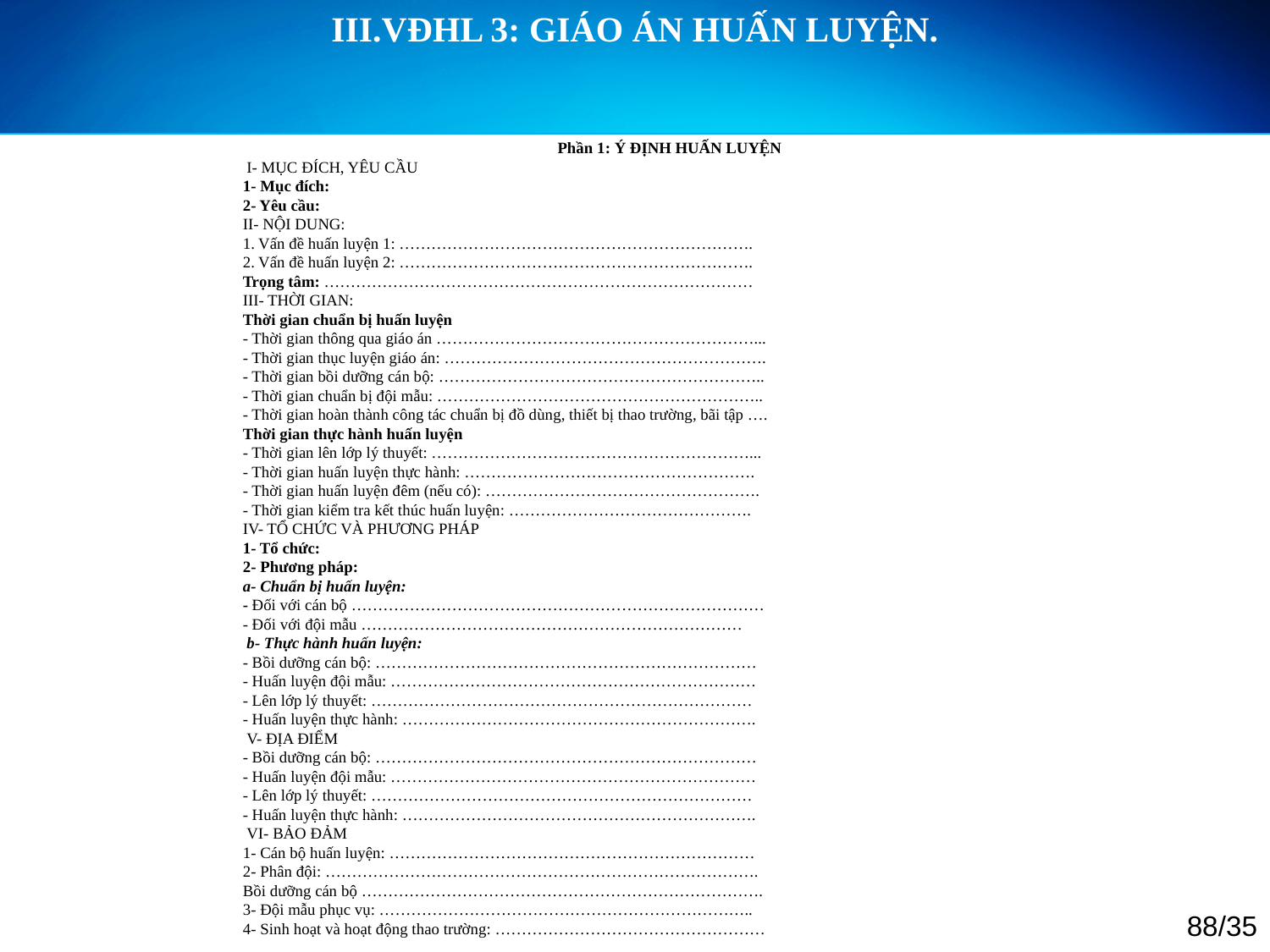

III.VĐHL 3: GIÁO ÁN HUẤN LUYỆN.
Phần 1: Ý ĐỊNH HUẤN LUYỆN
 I- MỤC ĐÍCH, YÊU CẦU
1- Mục đích:
2- Yêu cầu:
II- NỘI DUNG:
1. Vấn đề huấn luyện 1: ………………………………………………………….
2. Vấn đề huấn luyện 2: ………………………………………………………….
Trọng tâm: ………………………………………………………………………
III- THỜI GIAN:
Thời gian chuẩn bị huấn luyện
- Thời gian thông qua giáo án ……………………………………………………...
- Thời gian thục luyện giáo án: …………………………………………………….
- Thời gian bồi dưỡng cán bộ: ……………………………………………………..
- Thời gian chuẩn bị đội mẫu: ……………………………………………………..
- Thời gian hoàn thành công tác chuẩn bị đồ dùng, thiết bị thao trường, bãi tập ….
Thời gian thực hành huấn luyện
- Thời gian lên lớp lý thuyết: ……………………………………………………...
- Thời gian huấn luyện thực hành: ……………………………………………….
- Thời gian huấn luyện đêm (nếu có): …………………………………………….
- Thời gian kiểm tra kết thúc huấn luyện: ……………………………………….
IV- TỔ CHỨC VÀ PHƯƠNG PHÁP
1- Tổ chức:
2- Phương pháp:
a- Chuẩn bị huấn luyện:
- Đối với cán bộ ……………………………………………………………………
- Đối với đội mẫu ………………………………………………………………
 b- Thực hành huấn luyện:
- Bồi dưỡng cán bộ: ………………………………………………………………
- Huấn luyện đội mẫu: ……………………………………………………………
- Lên lớp lý thuyết: ………………………………………………………………
- Huấn luyện thực hành: ………………………………………………………….
 V- ĐỊA ĐIỂM
- Bồi dưỡng cán bộ: ………………………………………………………………
- Huấn luyện đội mẫu: ……………………………………………………………
- Lên lớp lý thuyết: ………………………………………………………………
- Huấn luyện thực hành: ………………………………………………………….
 VI- BẢO ĐẢM
1- Cán bộ huấn luyện: ……………………………………………………………
2- Phân đội: ……………………………………………………………………….
Bồi dưỡng cán bộ ………………………………………………………………….
3- Đội mẫu phục vụ: ……………………………………………………………..
4- Sinh hoạt và hoạt động thao trường: ……………………………………………
88/35